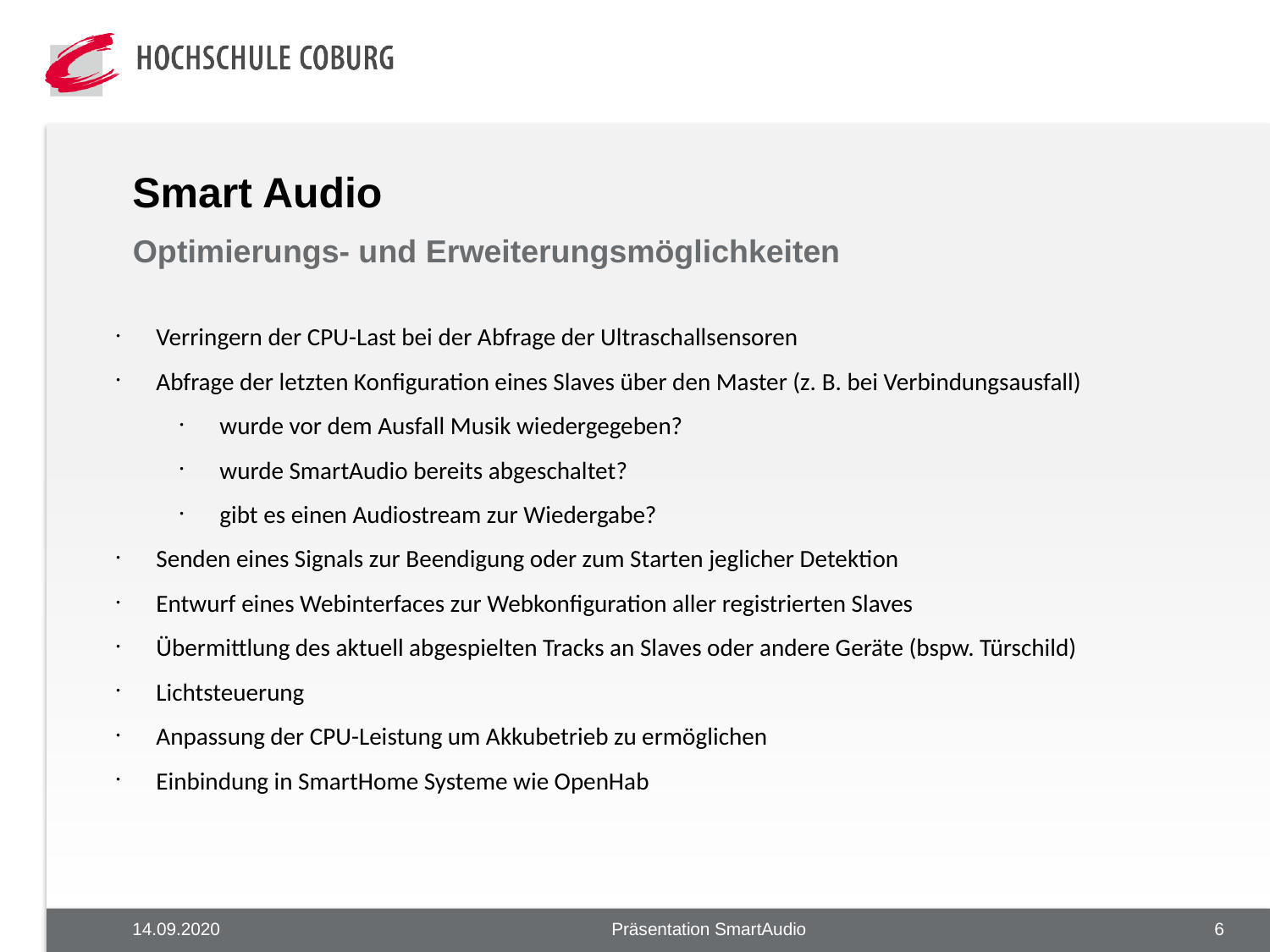

Smart Audio
Optimierungs- und Erweiterungsmöglichkeiten
Verringern der CPU-Last bei der Abfrage der Ultraschallsensoren
Abfrage der letzten Konfiguration eines Slaves über den Master (z. B. bei Verbindungsausfall)
wurde vor dem Ausfall Musik wiedergegeben?
wurde SmartAudio bereits abgeschaltet?
gibt es einen Audiostream zur Wiedergabe?
Senden eines Signals zur Beendigung oder zum Starten jeglicher Detektion
Entwurf eines Webinterfaces zur Webkonfiguration aller registrierten Slaves
Übermittlung des aktuell abgespielten Tracks an Slaves oder andere Geräte (bspw. Türschild)
Lichtsteuerung
Anpassung der CPU-Leistung um Akkubetrieb zu ermöglichen
Einbindung in SmartHome Systeme wie OpenHab

14.09.2020

Präsentation SmartAudio

6